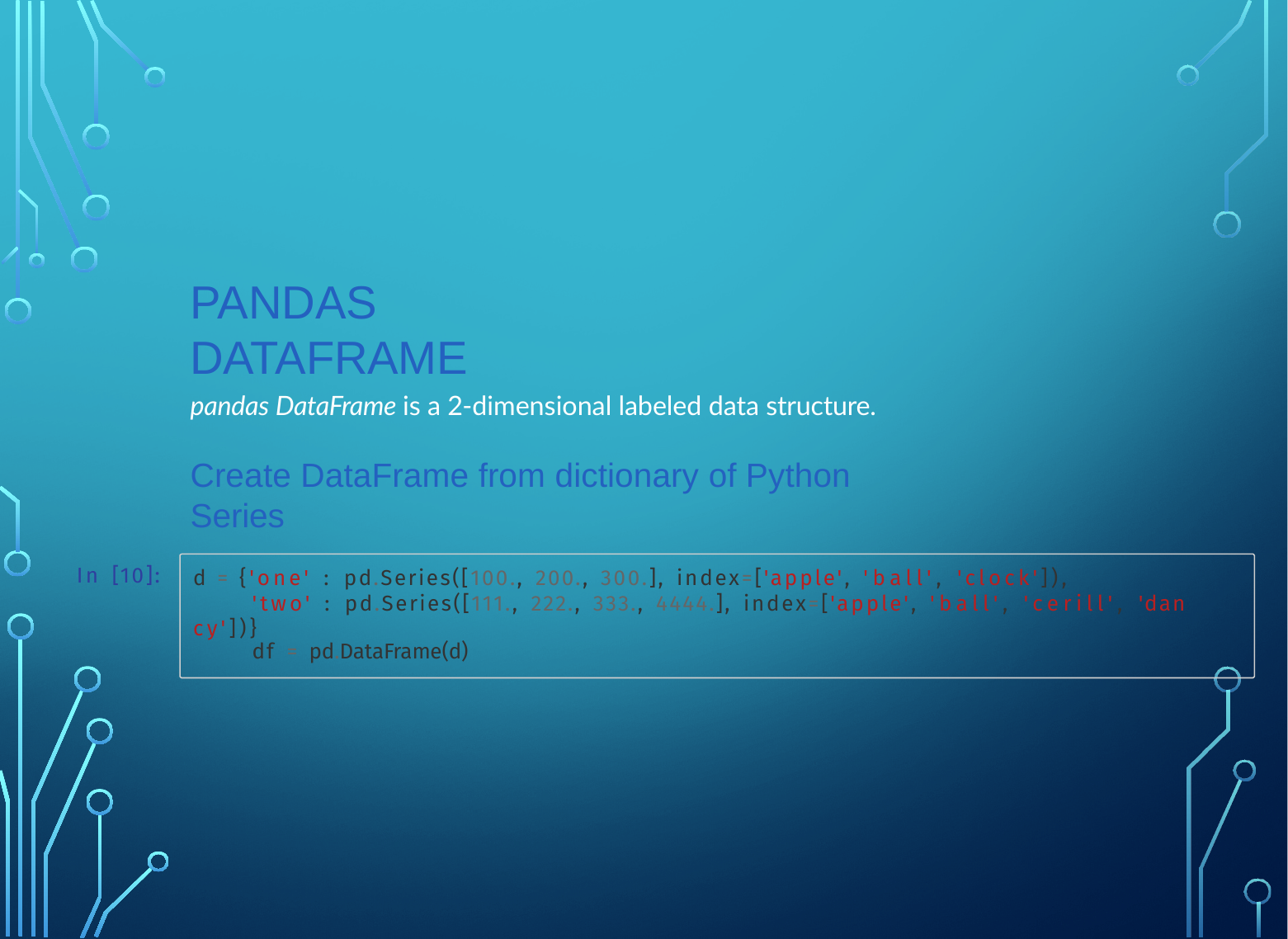

# pandas DataFrame
pandas DataFrame is a 2-dimensional labeled data structure.

Create DataFrame from dictionary of Python Series

In [10]:
d = {'one' : pd.Series([100., 200., 300.], index=['apple', 'ball', 'clock']),
'two' : pd.Series([111., 222., 333., 4444.], index=['apple', 'ball', 'cerill', 'dan cy'])}
df = pd.DataFrame(d)